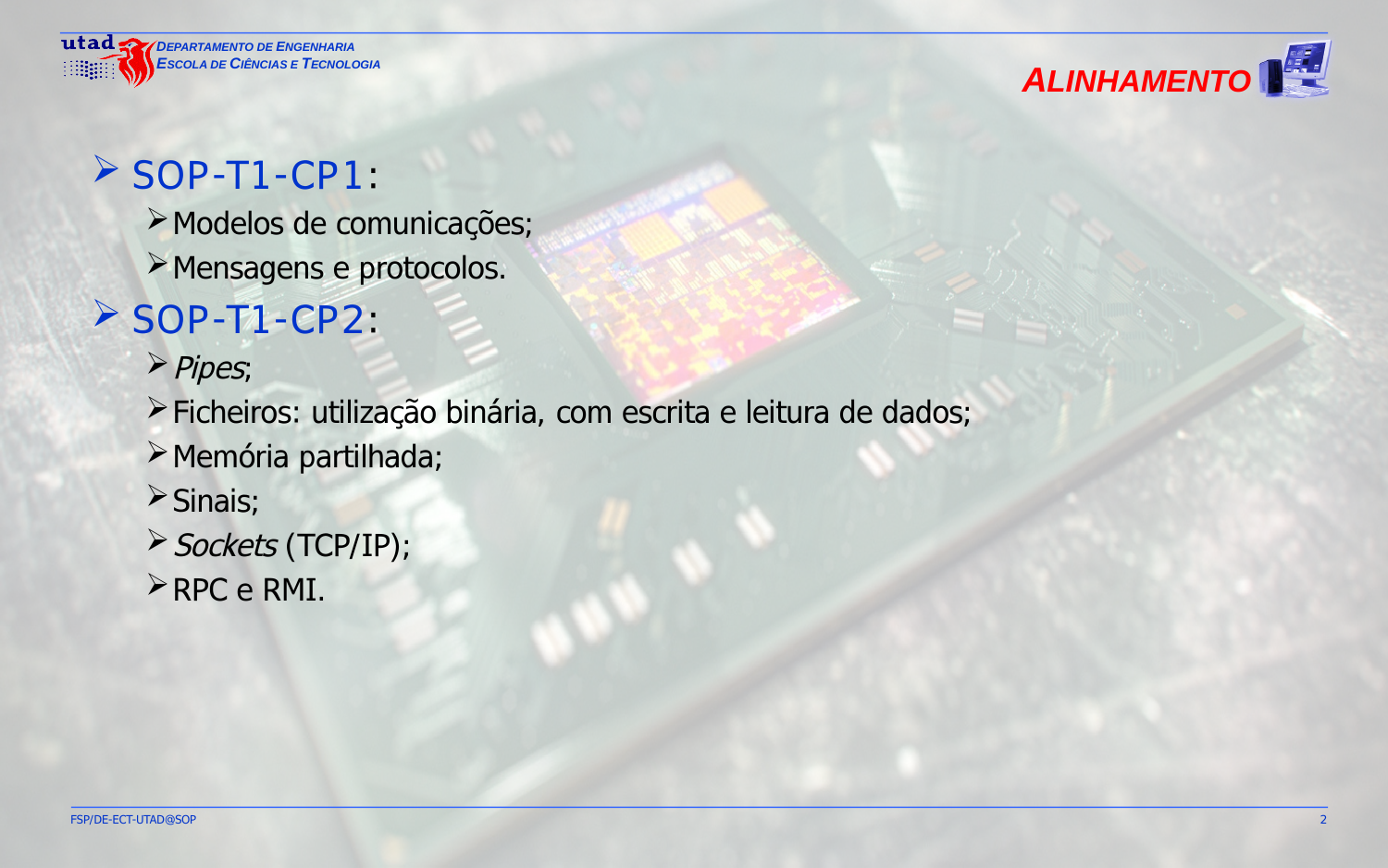

ALINHAMENTO
SOP-T1-CP1:
Modelos de comunicações;
Mensagens e protocolos.
SOP-T1-CP2:
Pipes;
Ficheiros: utilização binária, com escrita e leitura de dados;
Memória partilhada;
Sinais;
Sockets (TCP/IP);
RPC e RMI.